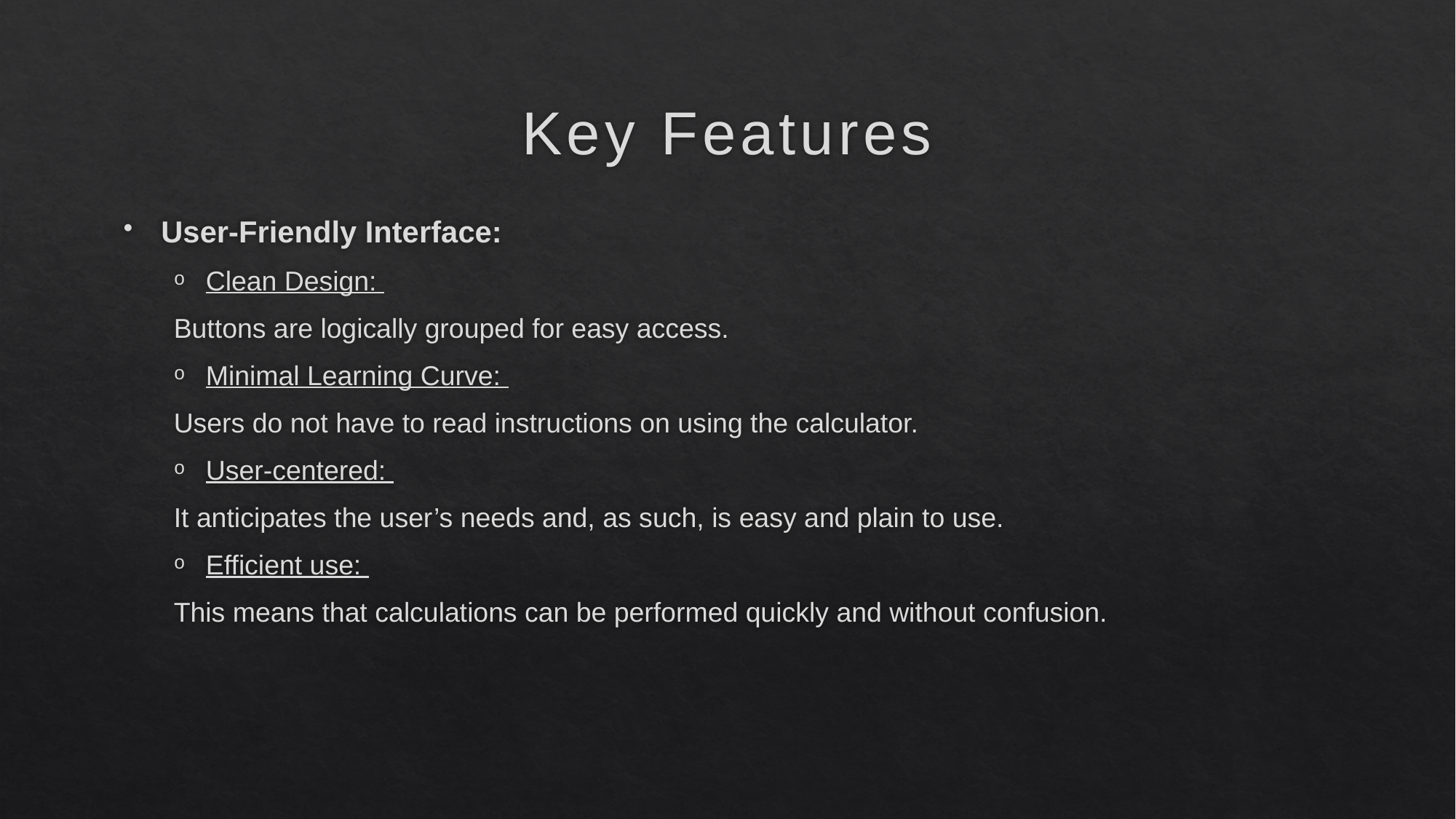

# Key Features
User-Friendly Interface:
Clean Design:
Buttons are logically grouped for easy access.
Minimal Learning Curve:
Users do not have to read instructions on using the calculator.
User-centered:
It anticipates the user’s needs and, as such, is easy and plain to use.
Efficient use:
This means that calculations can be performed quickly and without confusion.